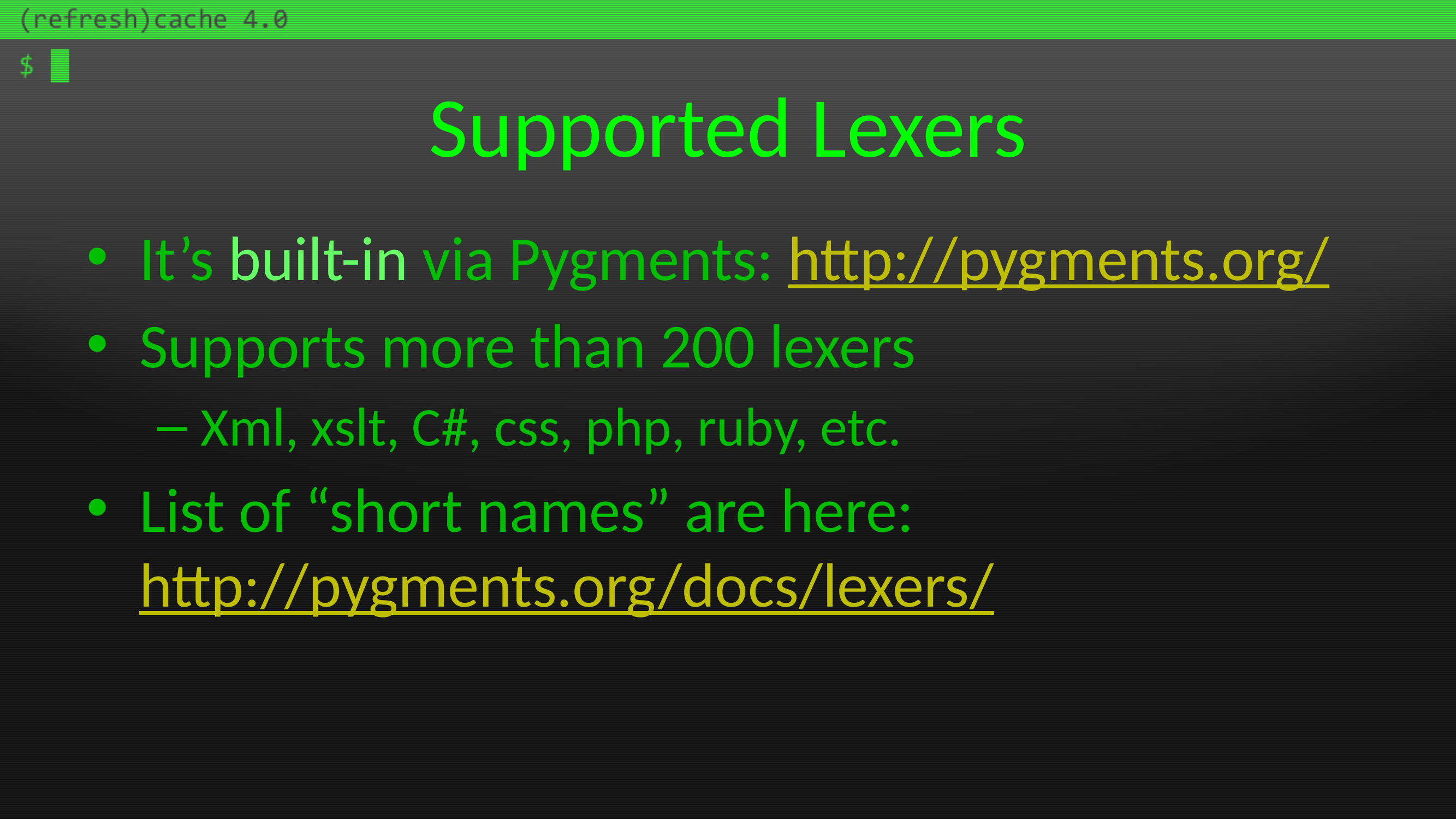

# Supported Lexers
It’s built-in via Pygments: http://pygments.org/
Supports more than 200 lexers
Xml, xslt, C#, css, php, ruby, etc.
List of “short names” are here: http://pygments.org/docs/lexers/